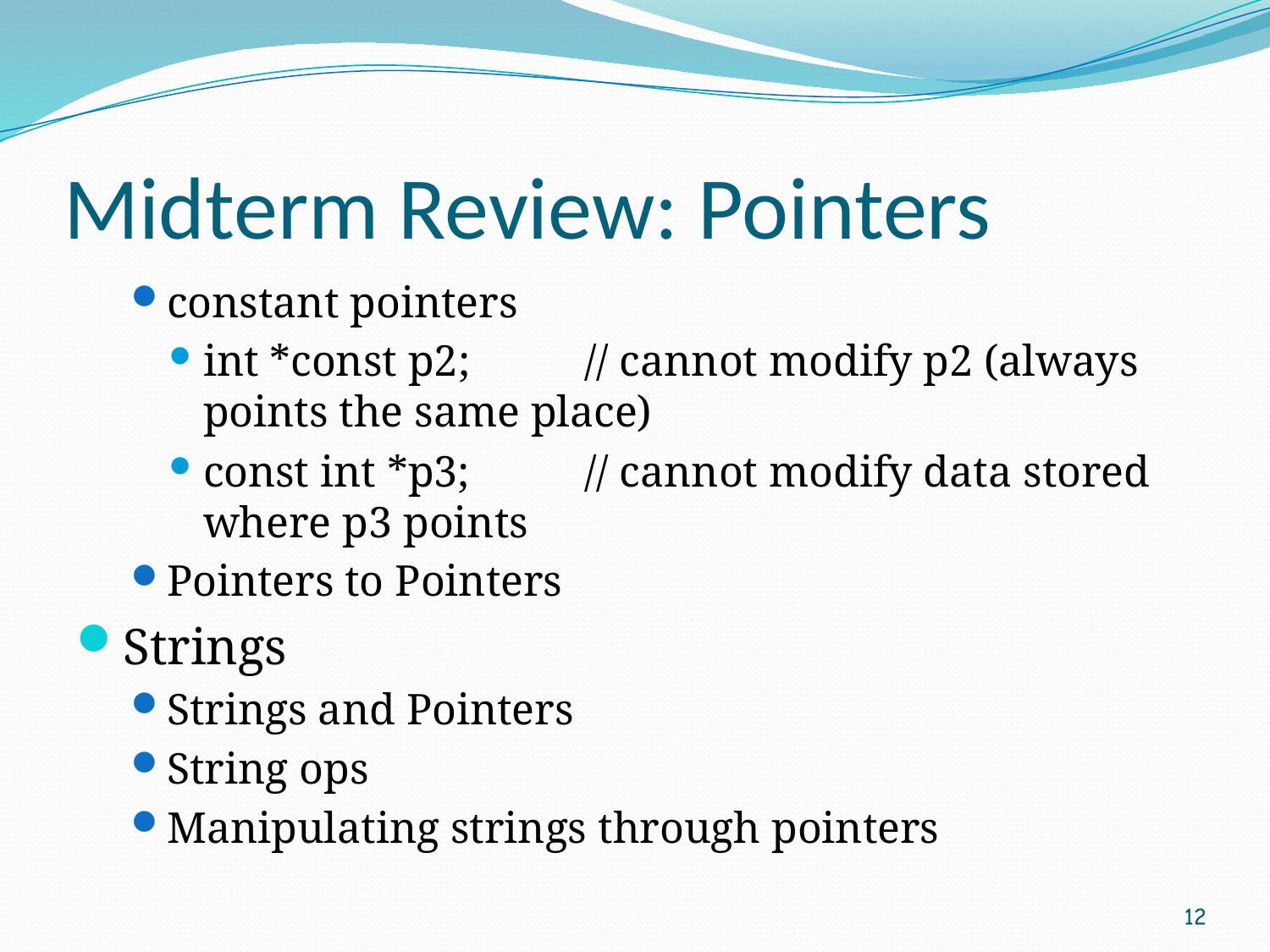

# Midterm Review: Pointers
constant pointers
int *const p2;	// cannot modify p2 (always points the same place)
const int *p3;	// cannot modify data stored where p3 points
Pointers to Pointers
Strings
Strings and Pointers
String ops
Manipulating strings through pointers

12